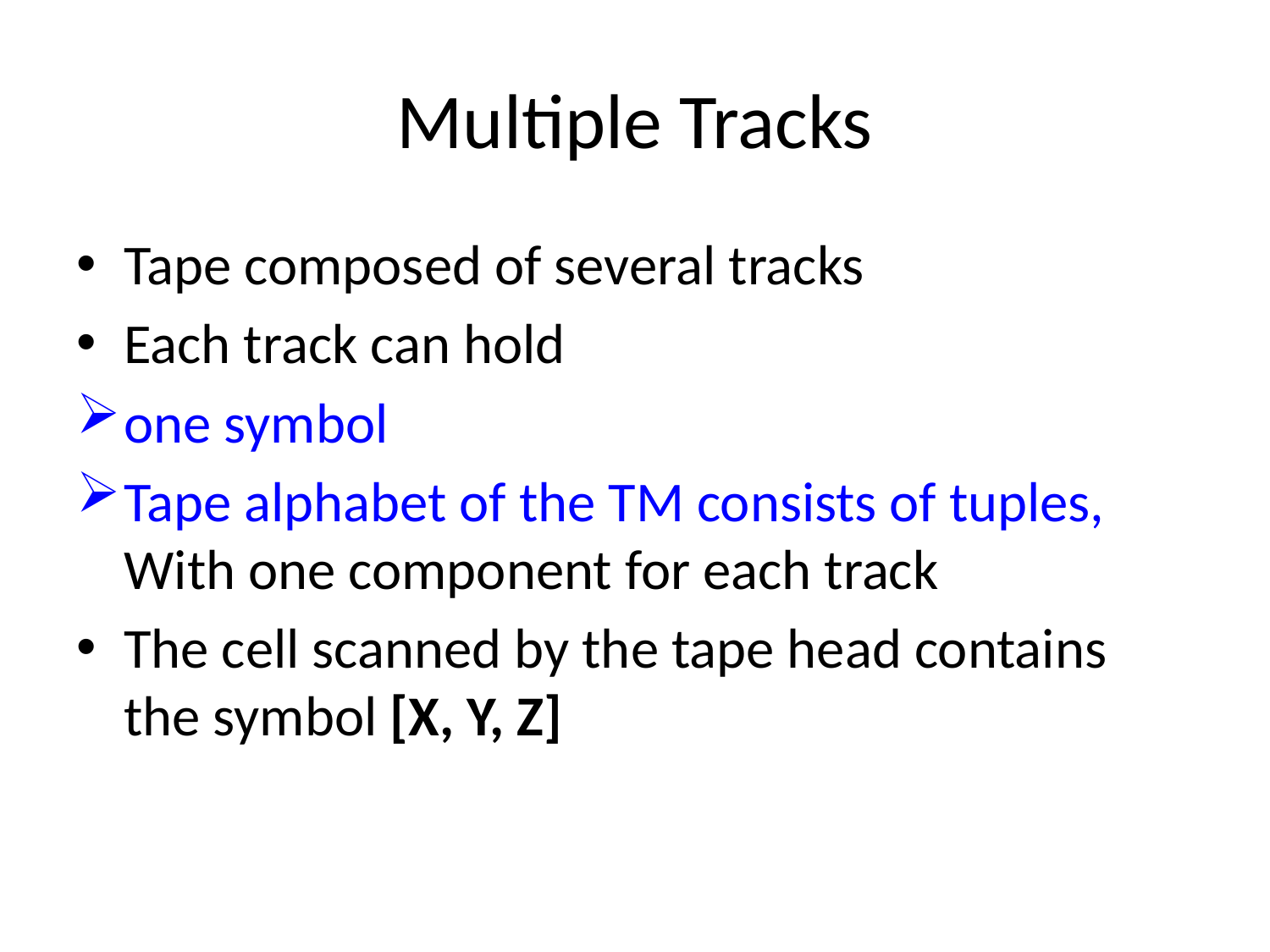

# Multiple Tracks
Tape composed of several tracks
Each track can hold
one symbol
Tape alphabet of the TM consists of tuples, With one component for each track
The cell scanned by the tape head contains the symbol [X, Y, Z]